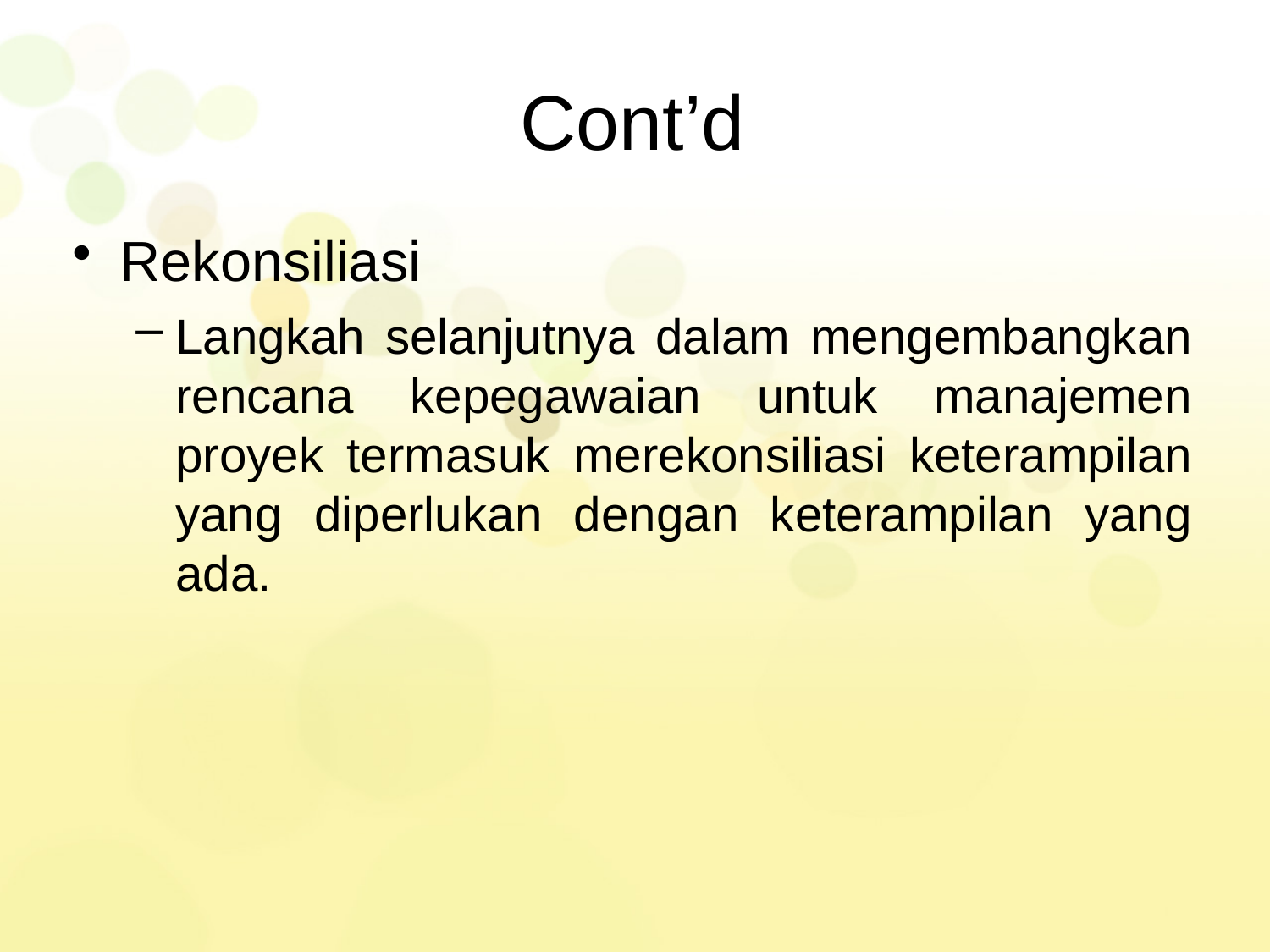

# Cont’d
Rekonsiliasi
Langkah selanjutnya dalam mengembangkan rencana kepegawaian untuk manajemen proyek termasuk merekonsiliasi keterampilan yang diperlukan dengan keterampilan yang ada.